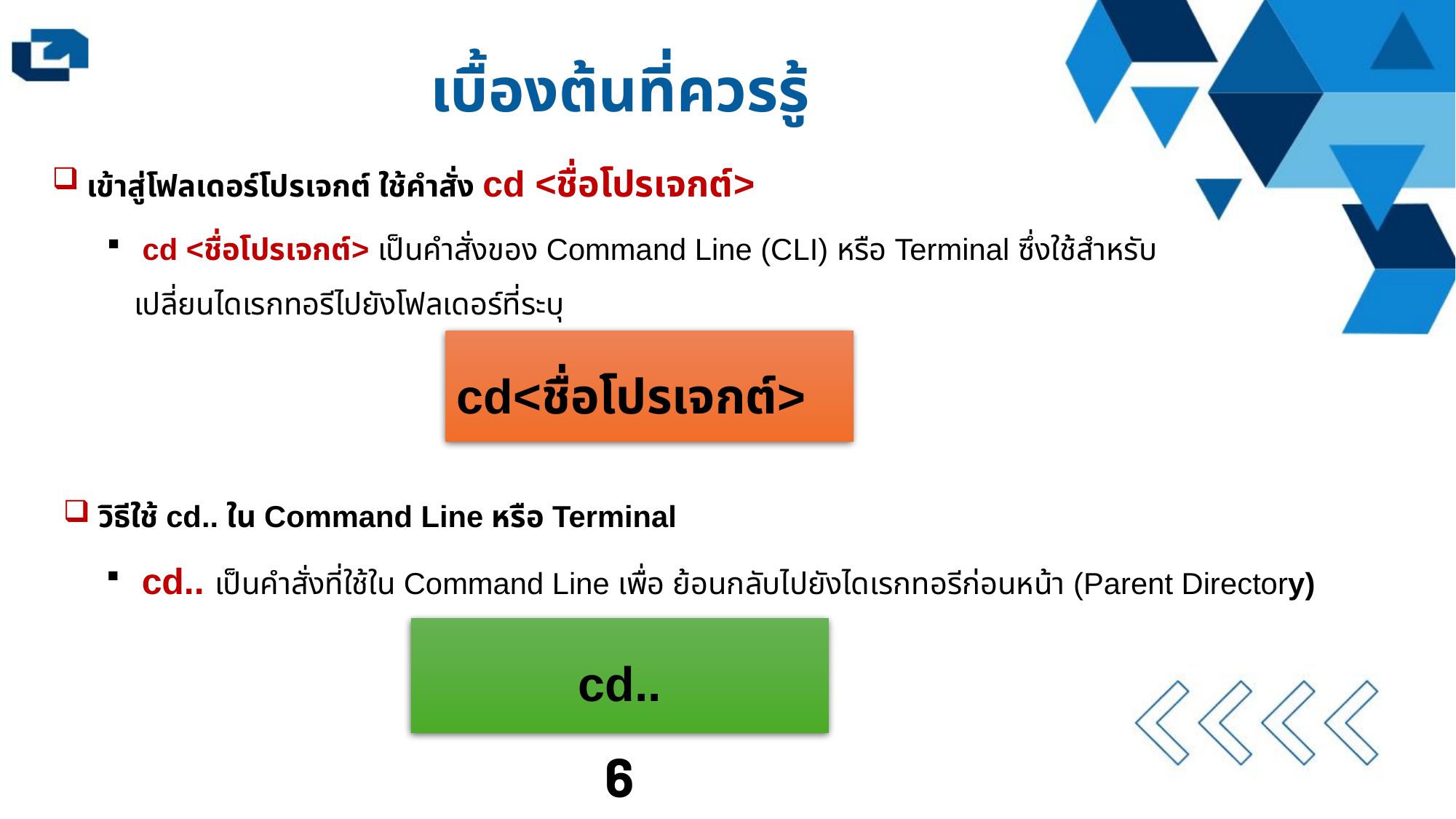

เบื้องต้นที่ควรรู้

 เข้าสู่โฟลเดอร์โปรเจกต์ ใช้คำสั่ง cd <ชื่อโปรเจกต์>
 cd <ชื่อโปรเจกต์> เป็นคำสั่งของ Command Line (CLI) หรือ Terminal ซึ่งใช้สำหรับเปลี่ยนไดเรกทอรีไปยังโฟลเดอร์ที่ระบุ
cd<ชื่อโปรเจกต์>
 วิธีใช้ cd.. ใน Command Line หรือ Terminal
 cd.. เป็นคำสั่งที่ใช้ใน Command Line เพื่อ ย้อนกลับไปยังไดเรกทอรีก่อนหน้า (Parent Directory)

cd..
6